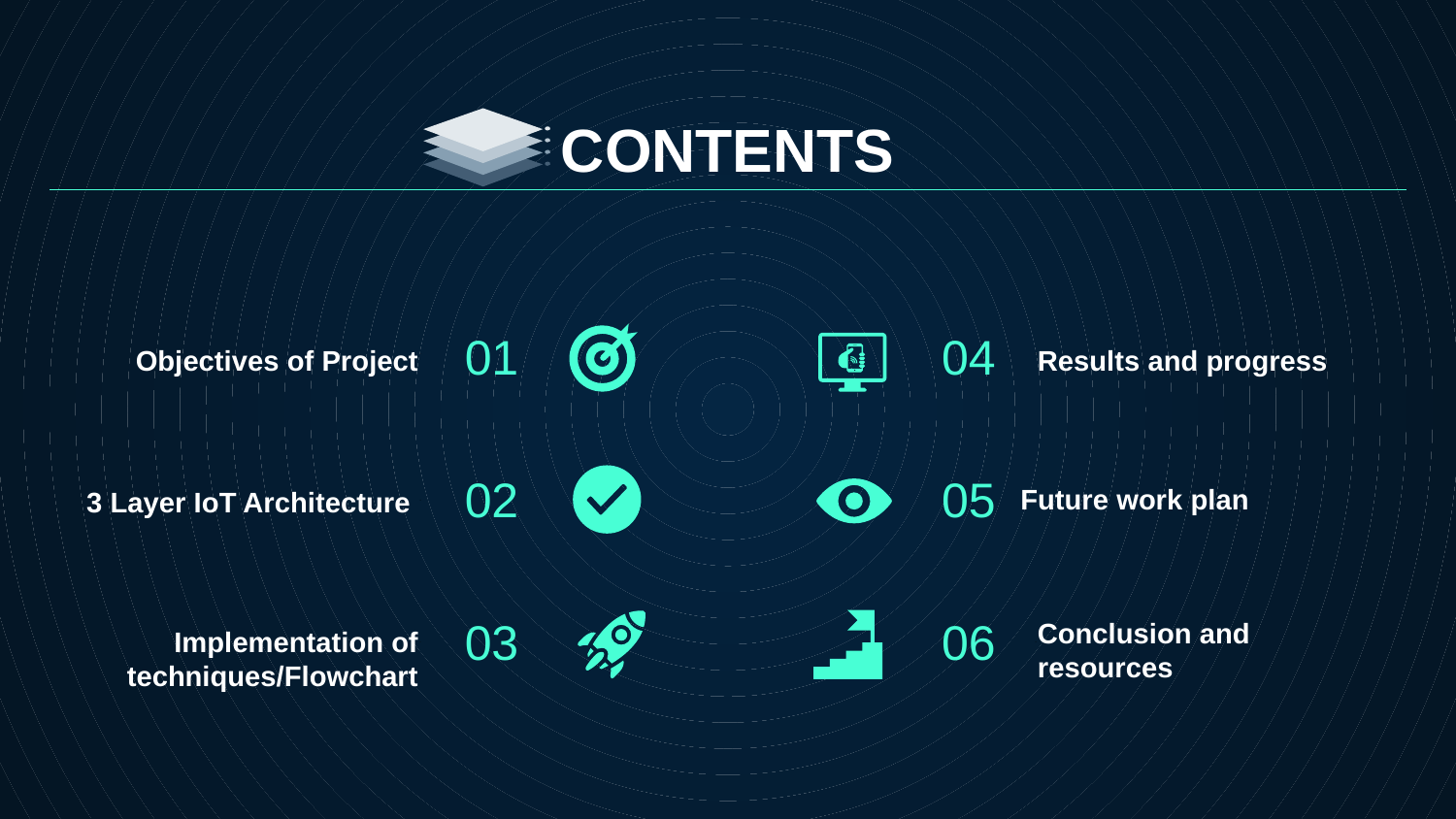

# CONTENTS

01
04
Objectives of Project

Results and progress

a
a
02
05

3 Layer IoT Architecture

a
a
Future work plan
03
06
Conclusion and resources

Implementation of techniques/Flowchart
a
a